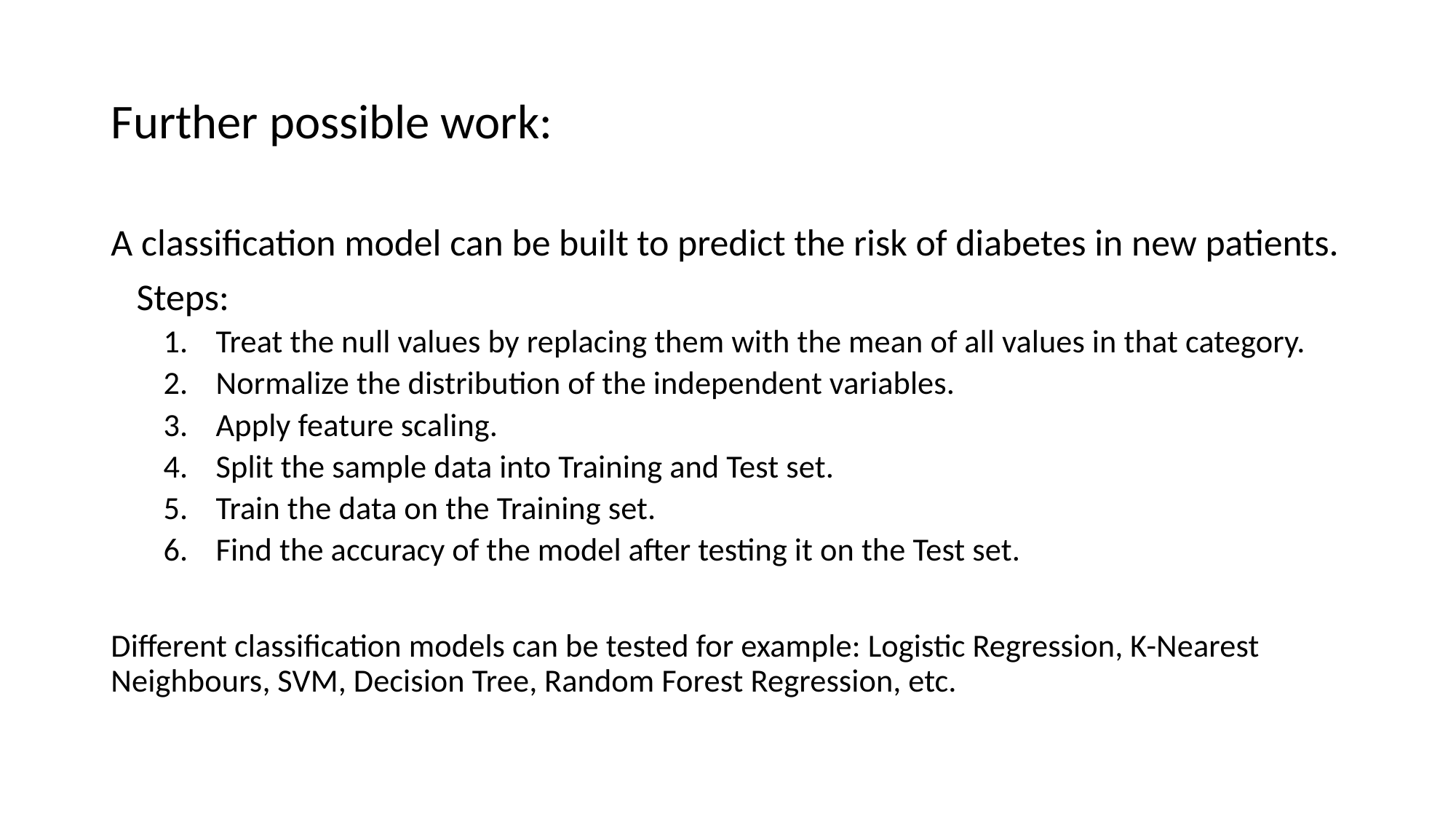

# Further possible work:
A classification model can be built to predict the risk of diabetes in new patients.
   Steps:
Treat the null values by replacing them with the mean of all values in that category.
Normalize the distribution of the independent variables.
Apply feature scaling.
Split the sample data into Training and Test set.
Train the data on the Training set.
Find the accuracy of the model after testing it on the Test set.

Different classification models can be tested for example: Logistic Regression, K-Nearest Neighbours, SVM, Decision Tree, Random Forest Regression, etc.